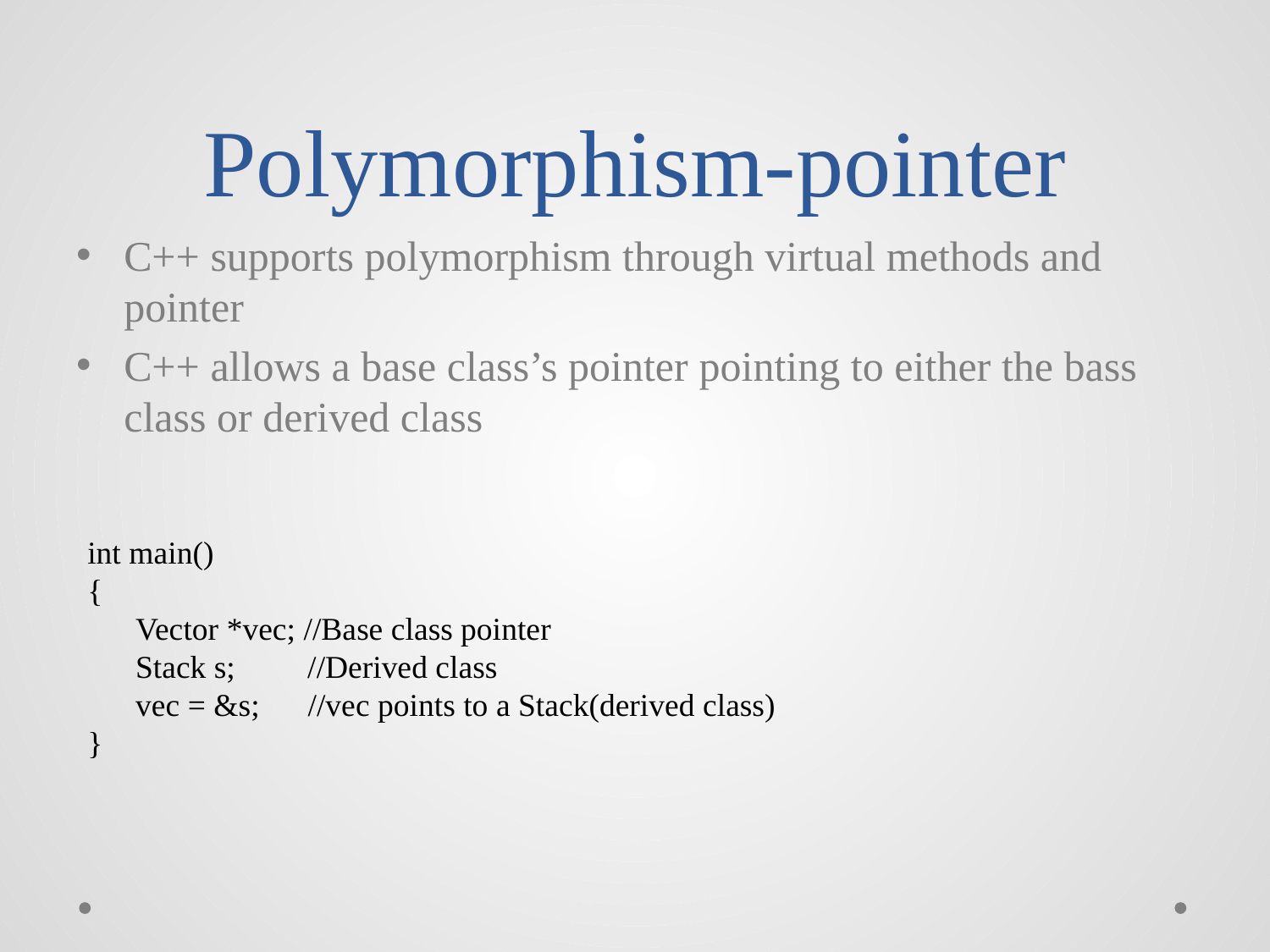

# Polymorphism-pointer
C++ supports polymorphism through virtual methods and pointer
C++ allows a base class’s pointer pointing to either the bass class or derived class
int main()
{
      Vector *vec; //Base class pointer
      Stack s;         //Derived class
      vec = &s;      //vec points to a Stack(derived class)
}